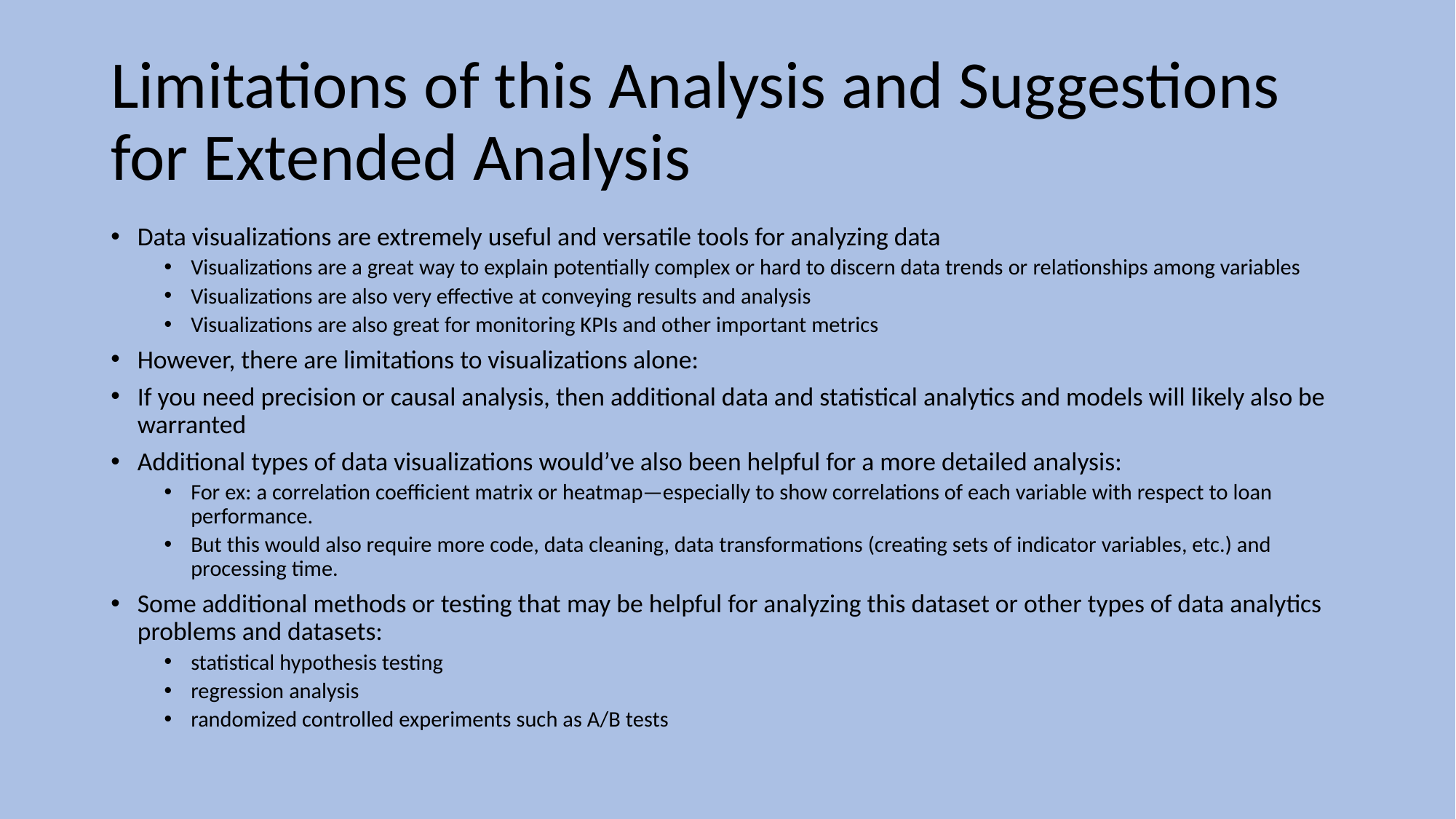

# Limitations of this Analysis and Suggestions for Extended Analysis
Data visualizations are extremely useful and versatile tools for analyzing data
Visualizations are a great way to explain potentially complex or hard to discern data trends or relationships among variables
Visualizations are also very effective at conveying results and analysis
Visualizations are also great for monitoring KPIs and other important metrics
However, there are limitations to visualizations alone:
If you need precision or causal analysis, then additional data and statistical analytics and models will likely also be warranted
Additional types of data visualizations would’ve also been helpful for a more detailed analysis:
For ex: a correlation coefficient matrix or heatmap—especially to show correlations of each variable with respect to loan performance.
But this would also require more code, data cleaning, data transformations (creating sets of indicator variables, etc.) and processing time.
Some additional methods or testing that may be helpful for analyzing this dataset or other types of data analytics problems and datasets:
statistical hypothesis testing
regression analysis
randomized controlled experiments such as A/B tests